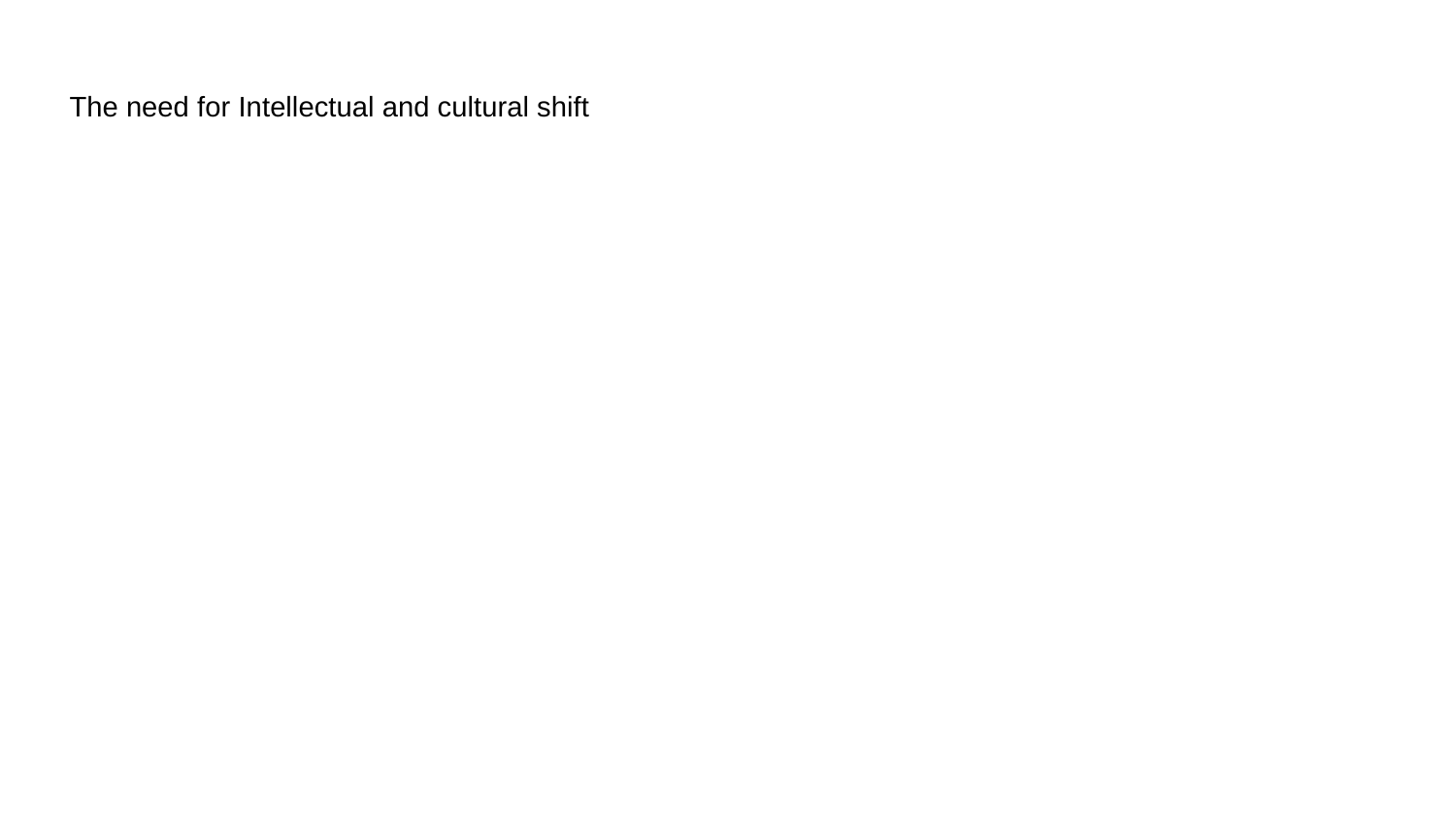

The need for Intellectual and cultural shift